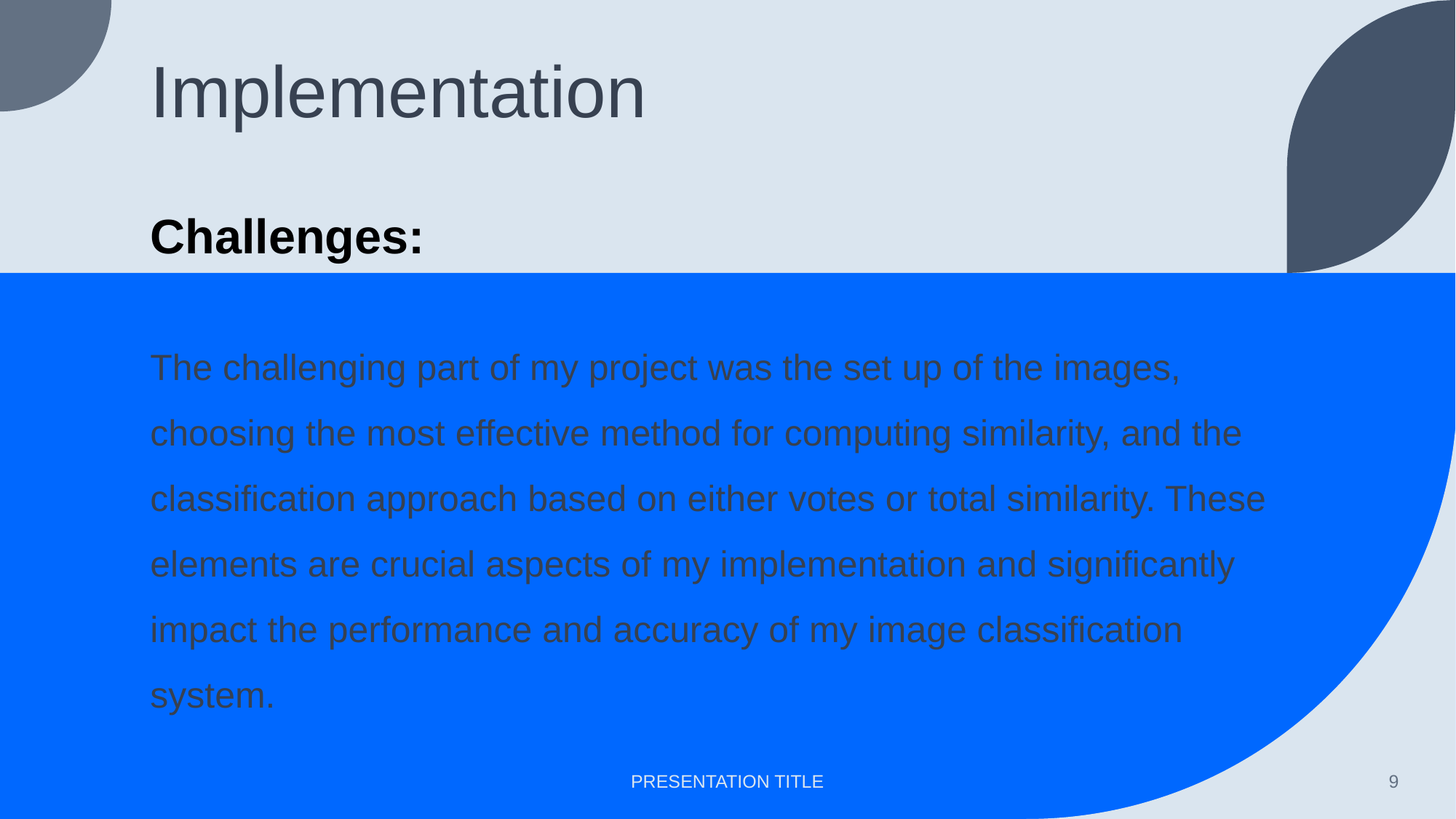

# Implementation Challenges:
The challenging part of my project was the set up of the images, choosing the most effective method for computing similarity, and the classification approach based on either votes or total similarity. These elements are crucial aspects of my implementation and significantly impact the performance and accuracy of my image classification system.
PRESENTATION TITLE
9